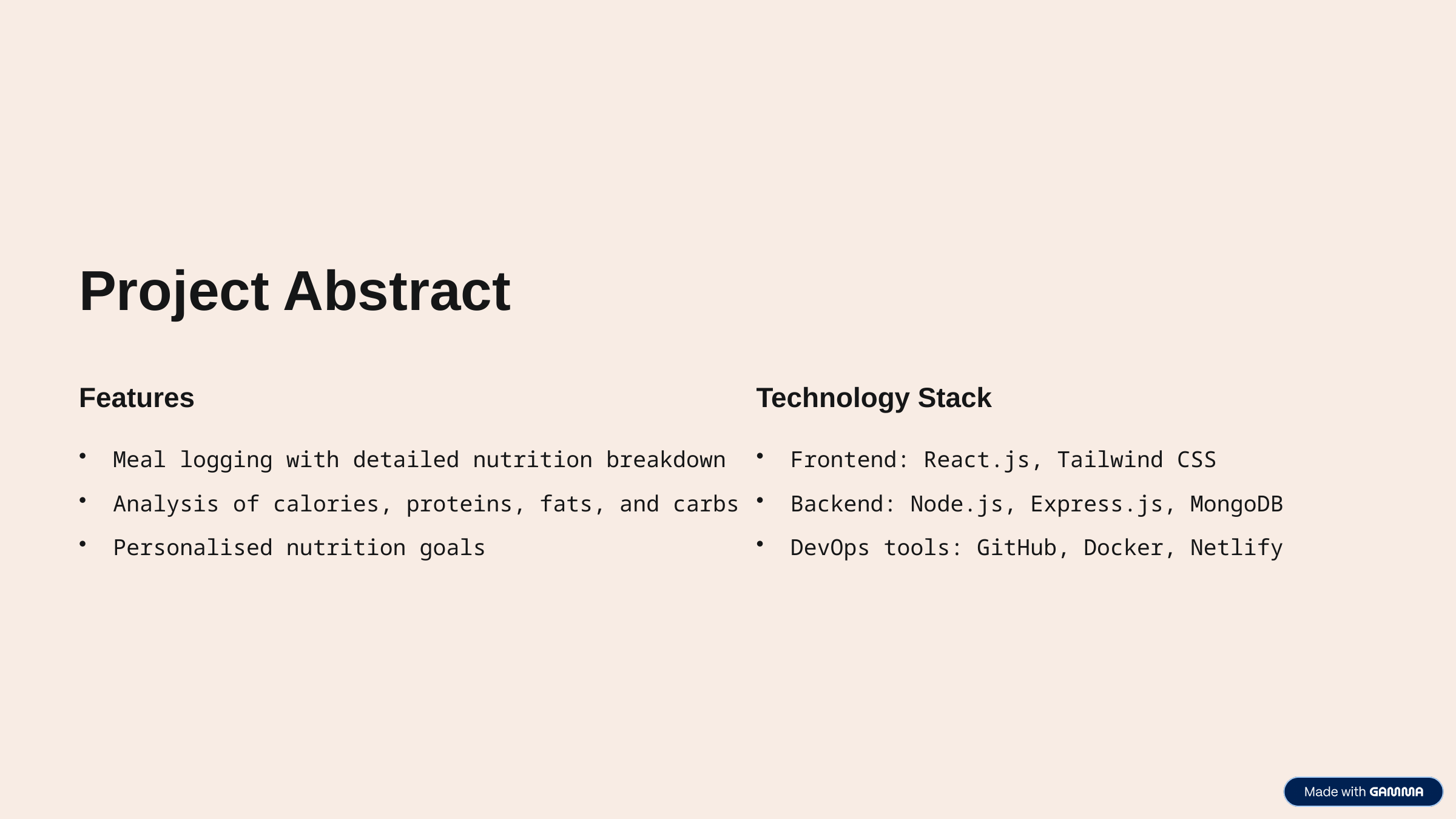

Project Abstract
Features
Technology Stack
Meal logging with detailed nutrition breakdown
Frontend: React.js, Tailwind CSS
Analysis of calories, proteins, fats, and carbs
Backend: Node.js, Express.js, MongoDB
Personalised nutrition goals
DevOps tools: GitHub, Docker, Netlify